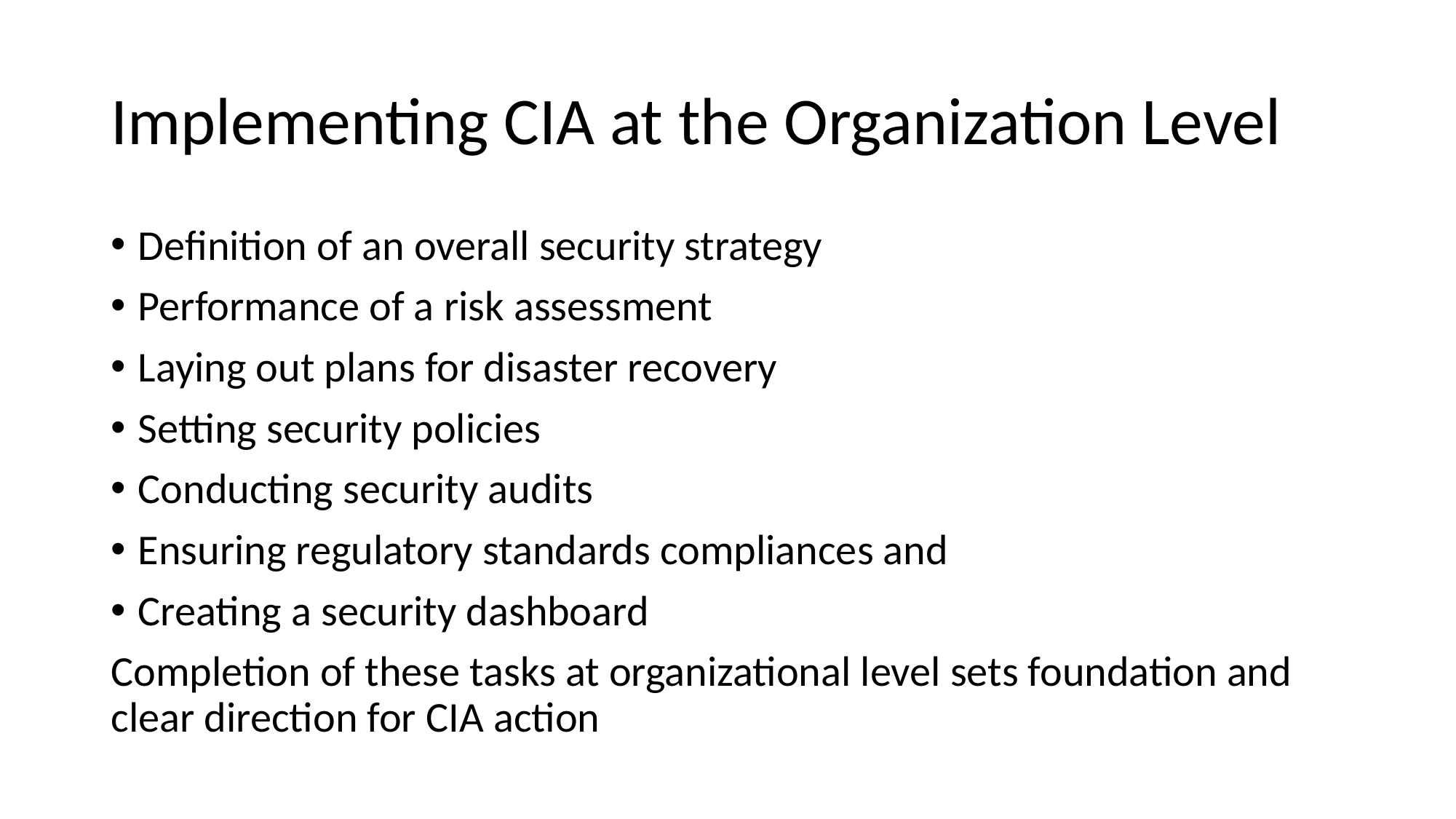

# Implementing CIA at the Organization Level
Definition of an overall security strategy
Performance of a risk assessment
Laying out plans for disaster recovery
Setting security policies
Conducting security audits
Ensuring regulatory standards compliances and
Creating a security dashboard
Completion of these tasks at organizational level sets foundation and clear direction for CIA action